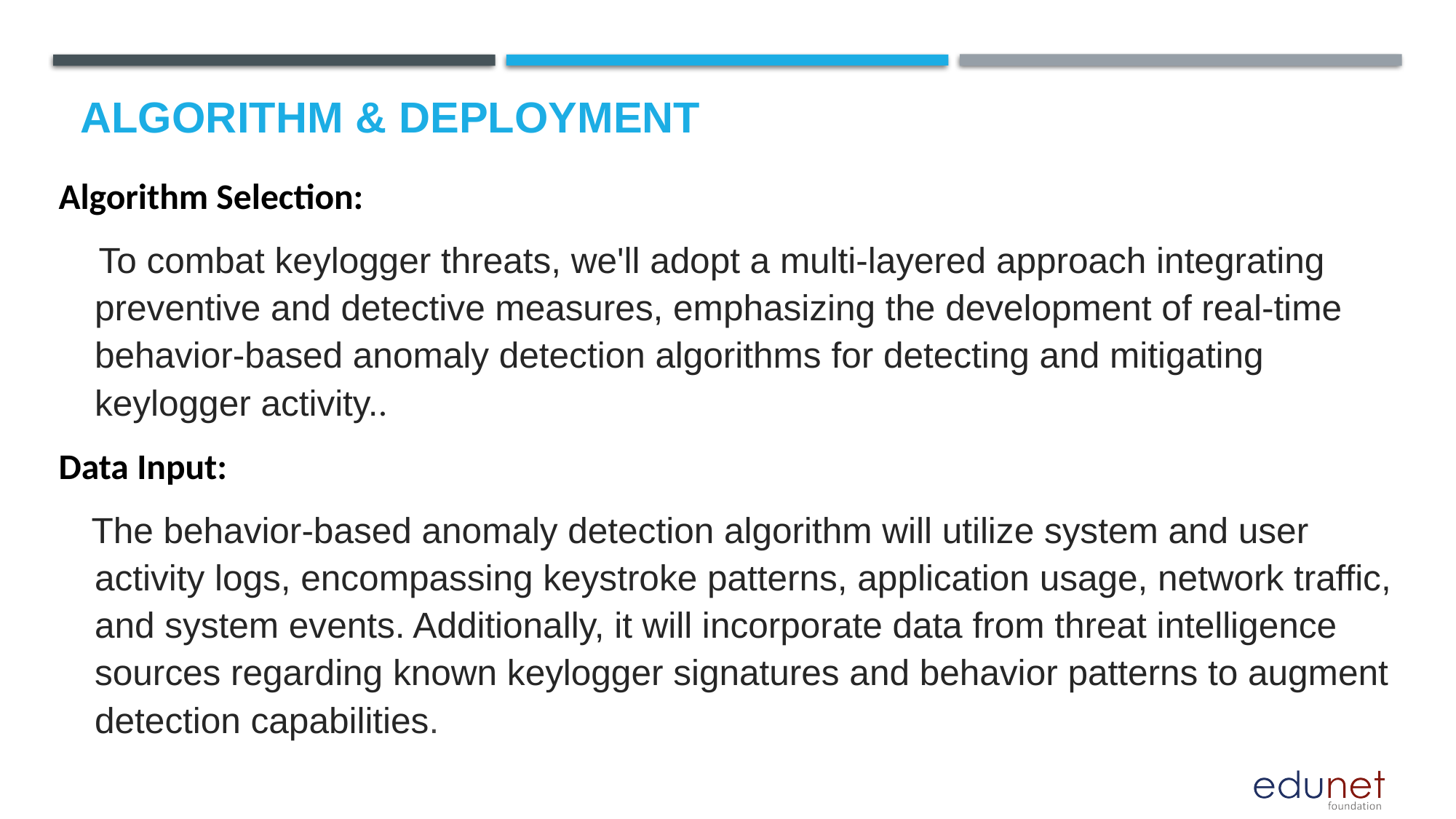

# Algorithm & Deployment
Algorithm Selection:
    To combat keylogger threats, we'll adopt a multi-layered approach integrating preventive and detective measures, emphasizing the development of real-time behavior-based anomaly detection algorithms for detecting and mitigating keylogger activity..
Data Input:
    The behavior-based anomaly detection algorithm will utilize system and user activity logs, encompassing keystroke patterns, application usage, network traffic, and system events. Additionally, it will incorporate data from threat intelligence sources regarding known keylogger signatures and behavior patterns to augment detection capabilities.